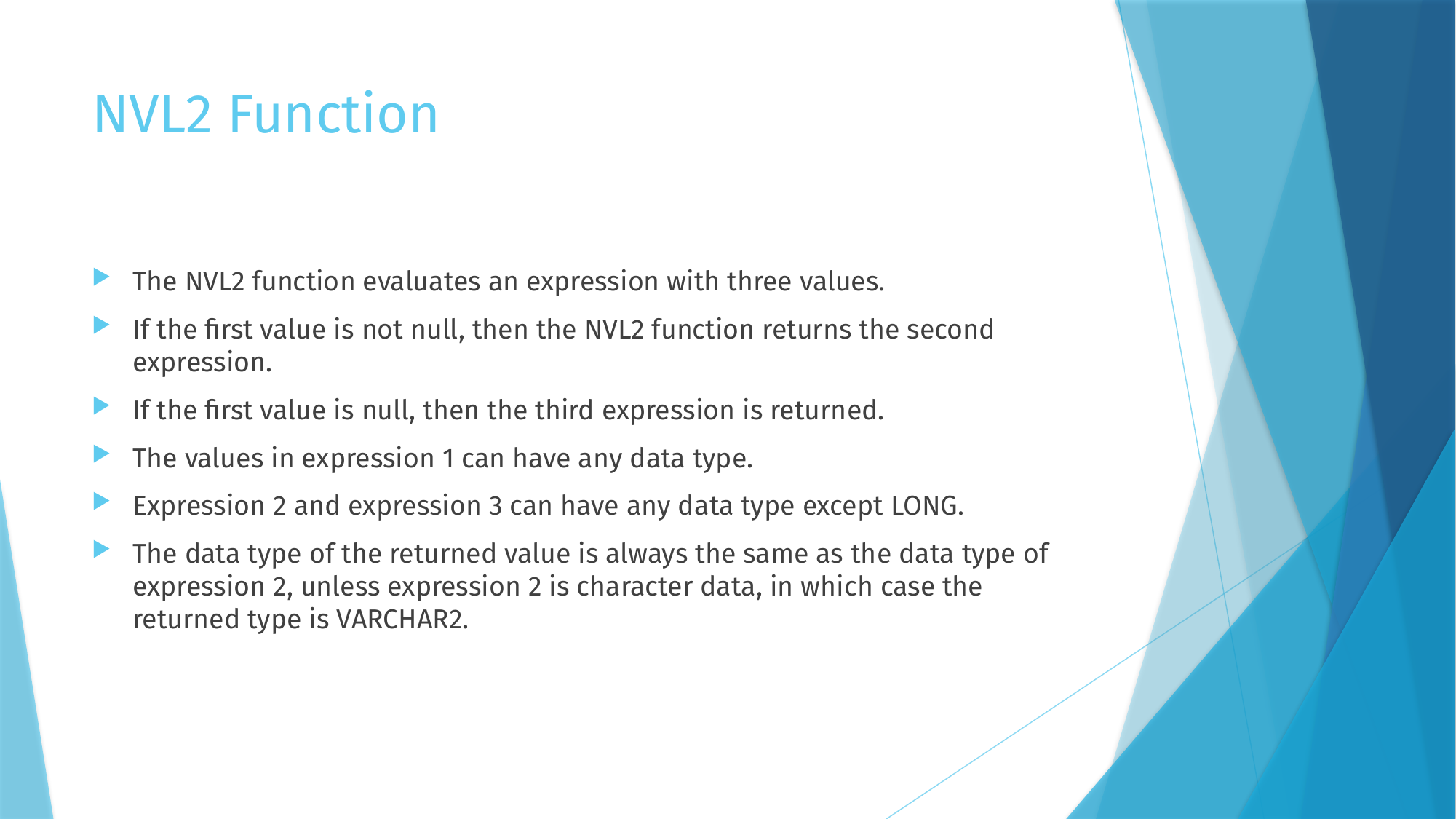

# NVL2 Function
The NVL2 function evaluates an expression with three values.
If the first value is not null, then the NVL2 function returns the second expression.
If the first value is null, then the third expression is returned.
The values in expression 1 can have any data type.
Expression 2 and expression 3 can have any data type except LONG.
The data type of the returned value is always the same as the data type of expression 2, unless expression 2 is character data, in which case the returned type is VARCHAR2.